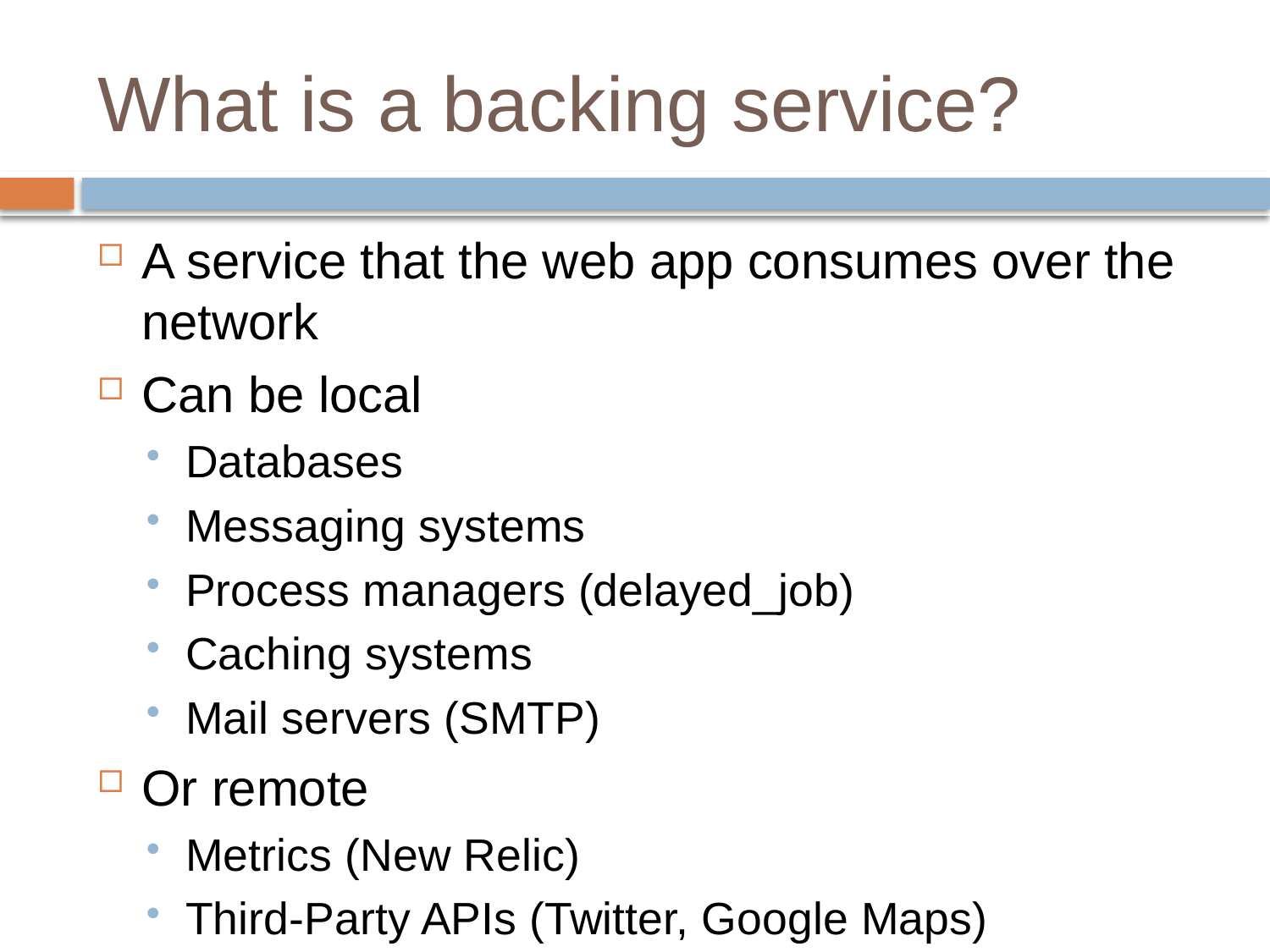

# What is a backing service?
A service that the web app consumes over the network
Can be local
Databases
Messaging systems
Process managers (delayed_job)
Caching systems
Mail servers (SMTP)
Or remote
Metrics (New Relic)
Third-Party APIs (Twitter, Google Maps)